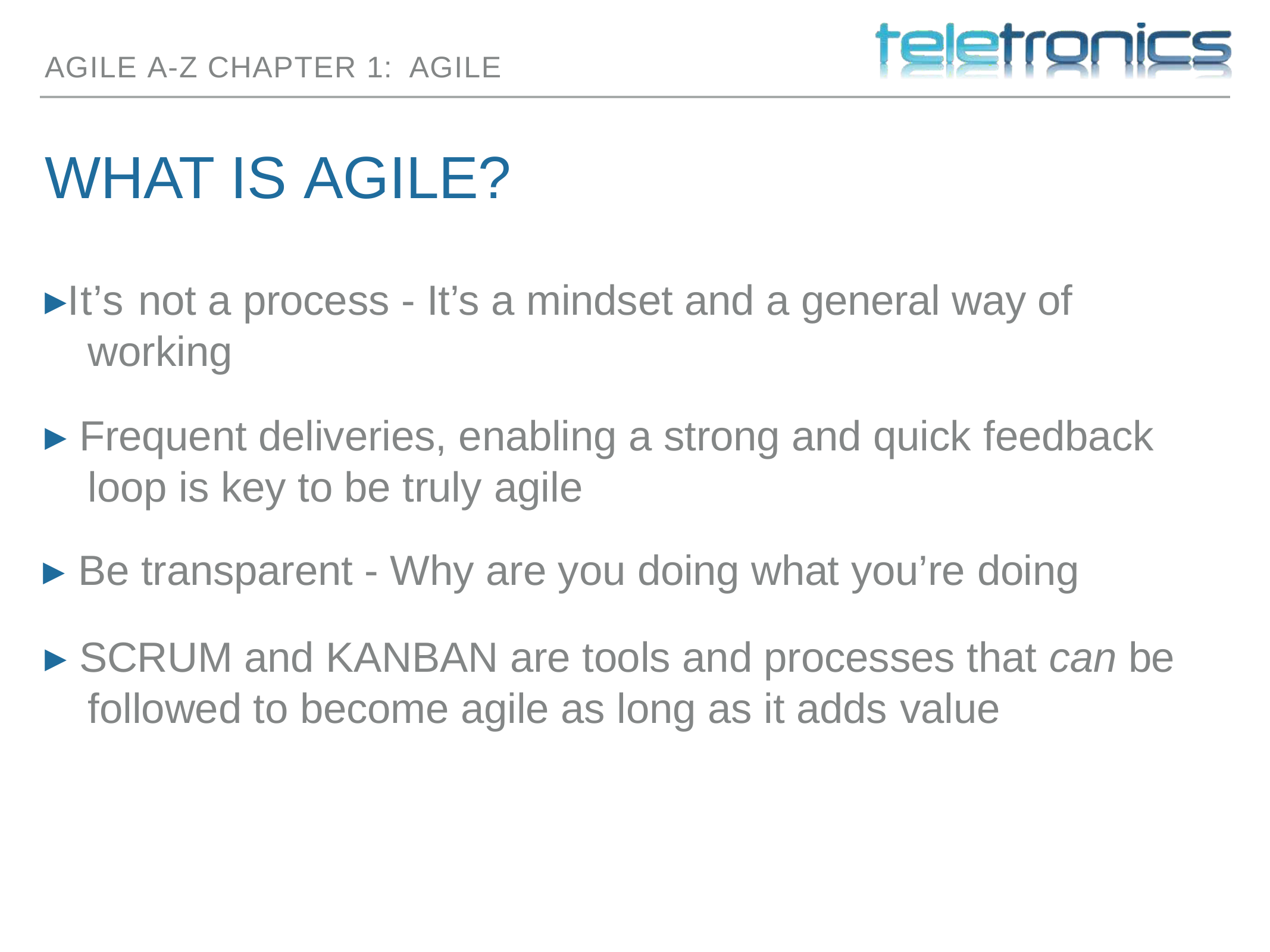

AGILE A-Z CHAPTER 1: AGILE
# WHAT IS AGILE?
▸It’s not a process - It’s a mindset and a general way of  working
▸ Frequent deliveries, enabling a strong and quick feedback  loop is key to be truly agile
▸ Be transparent - Why are you doing what you’re doing
▸ SCRUM and KANBAN are tools and processes that can be  followed to become agile as long as it adds value